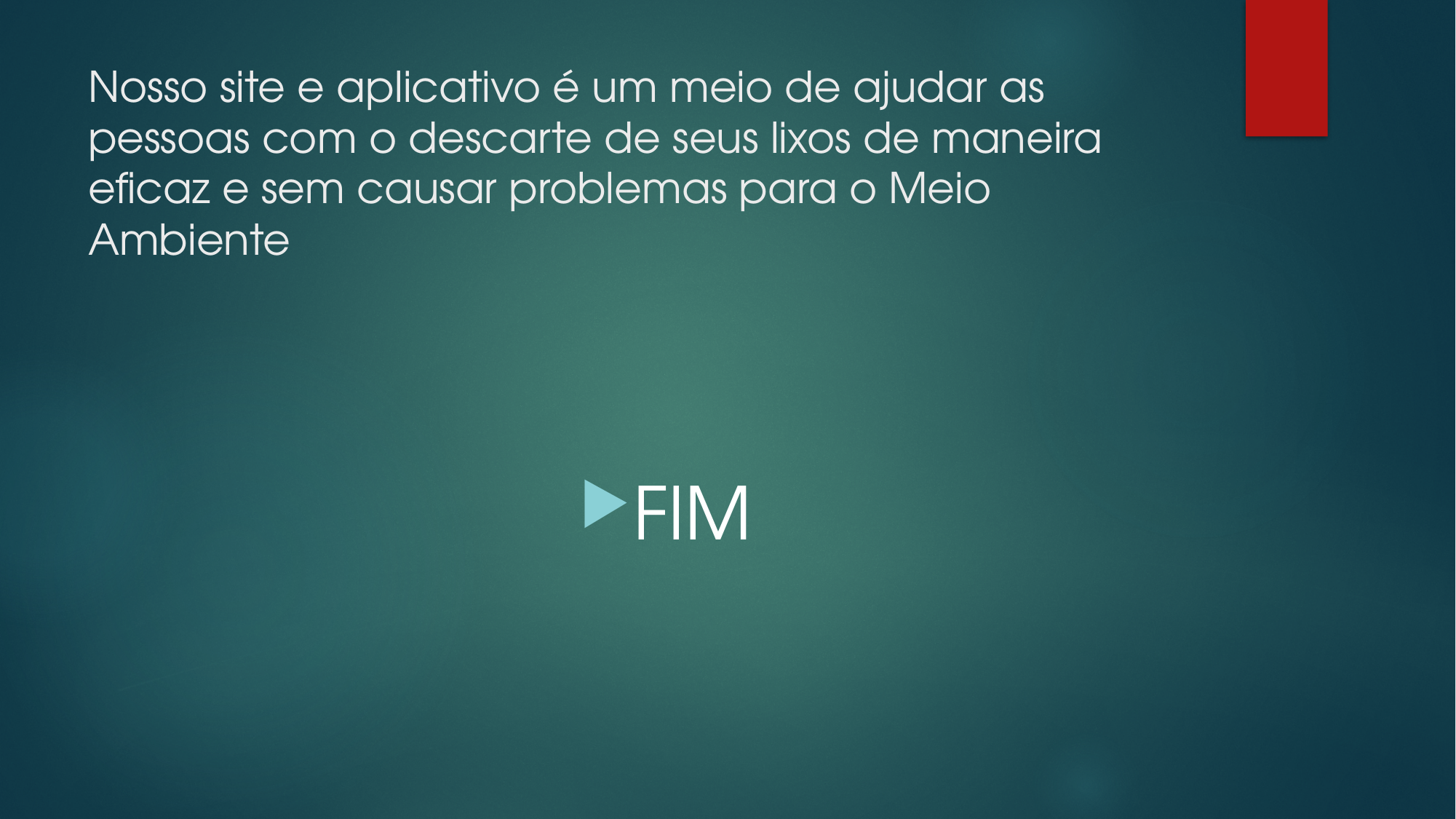

# Nosso site e aplicativo é um meio de ajudar as pessoas com o descarte de seus lixos de maneira eficaz e sem causar problemas para o Meio Ambiente

FIM